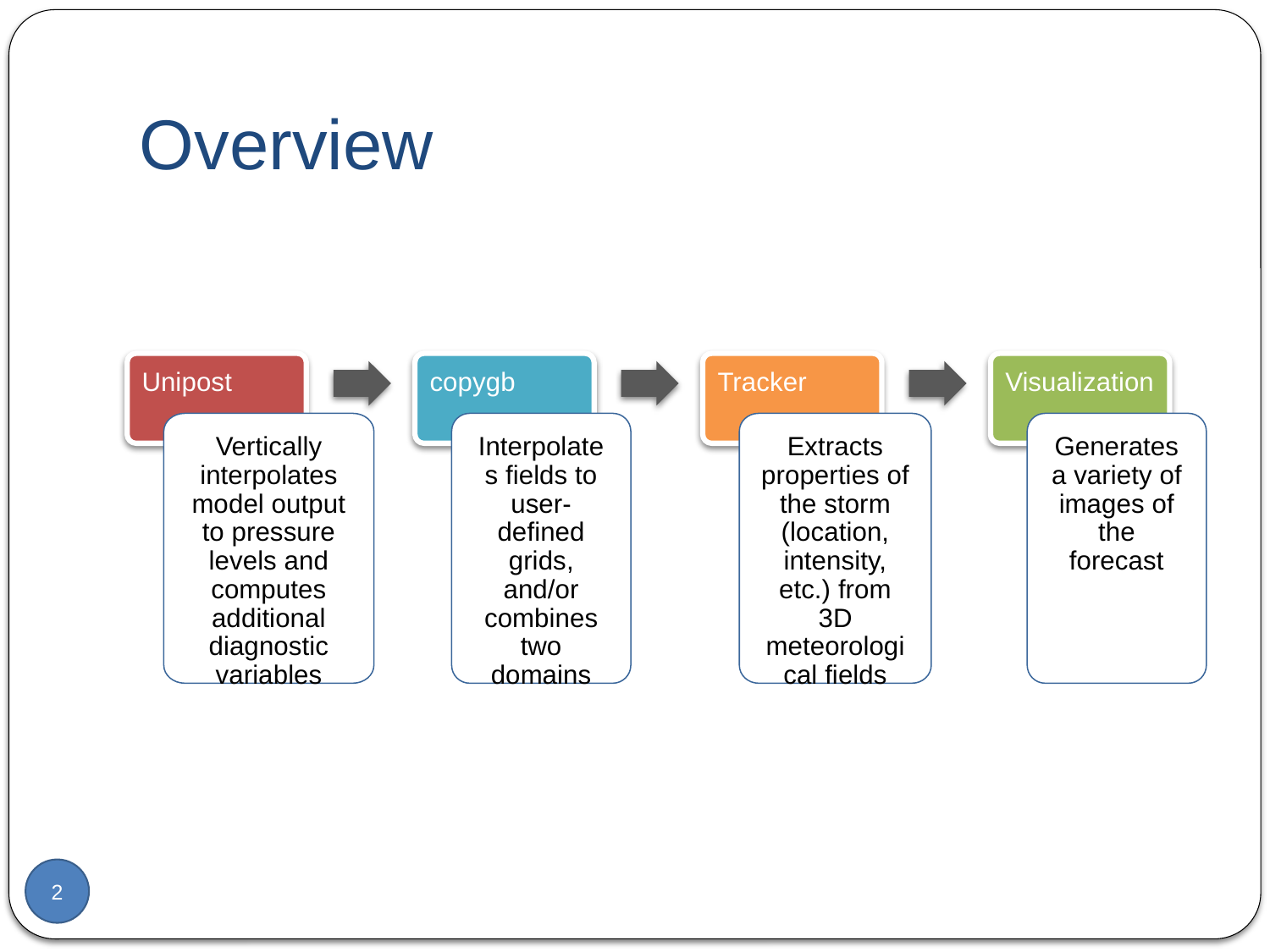

# Overview
Unipost
copygb
Tracker
Visualization

Vertically interpolates model output to pressure levels and computes additional diagnostic variables
Interpolates fields to user-defined grids, and/or combines two domains
Extracts properties of the storm (location, intensity, etc.) from 3D meteorological fields
Generates a variety of images of the forecast